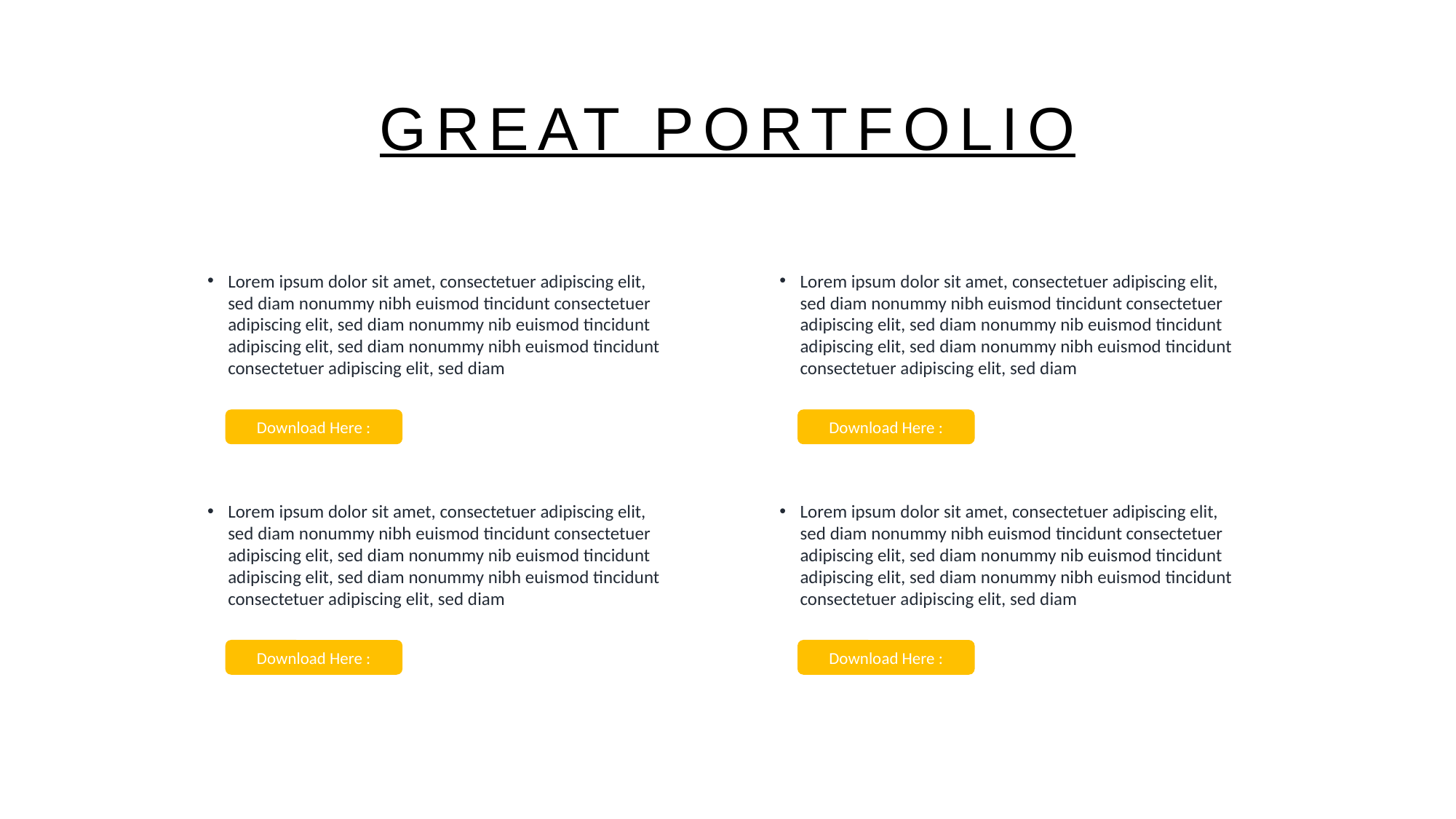

GREAT PORTFOLIO
Lorem ipsum dolor sit amet, consectetuer adipiscing elit, sed diam nonummy nibh euismod tincidunt consectetuer adipiscing elit, sed diam nonummy nib euismod tincidunt adipiscing elit, sed diam nonummy nibh euismod tincidunt consectetuer adipiscing elit, sed diam
Lorem ipsum dolor sit amet, consectetuer adipiscing elit, sed diam nonummy nibh euismod tincidunt consectetuer adipiscing elit, sed diam nonummy nib euismod tincidunt adipiscing elit, sed diam nonummy nibh euismod tincidunt consectetuer adipiscing elit, sed diam
Download Here :
Download Here :
Lorem ipsum dolor sit amet, consectetuer adipiscing elit, sed diam nonummy nibh euismod tincidunt consectetuer adipiscing elit, sed diam nonummy nib euismod tincidunt adipiscing elit, sed diam nonummy nibh euismod tincidunt consectetuer adipiscing elit, sed diam
Lorem ipsum dolor sit amet, consectetuer adipiscing elit, sed diam nonummy nibh euismod tincidunt consectetuer adipiscing elit, sed diam nonummy nib euismod tincidunt adipiscing elit, sed diam nonummy nibh euismod tincidunt consectetuer adipiscing elit, sed diam
Download Here :
Download Here :